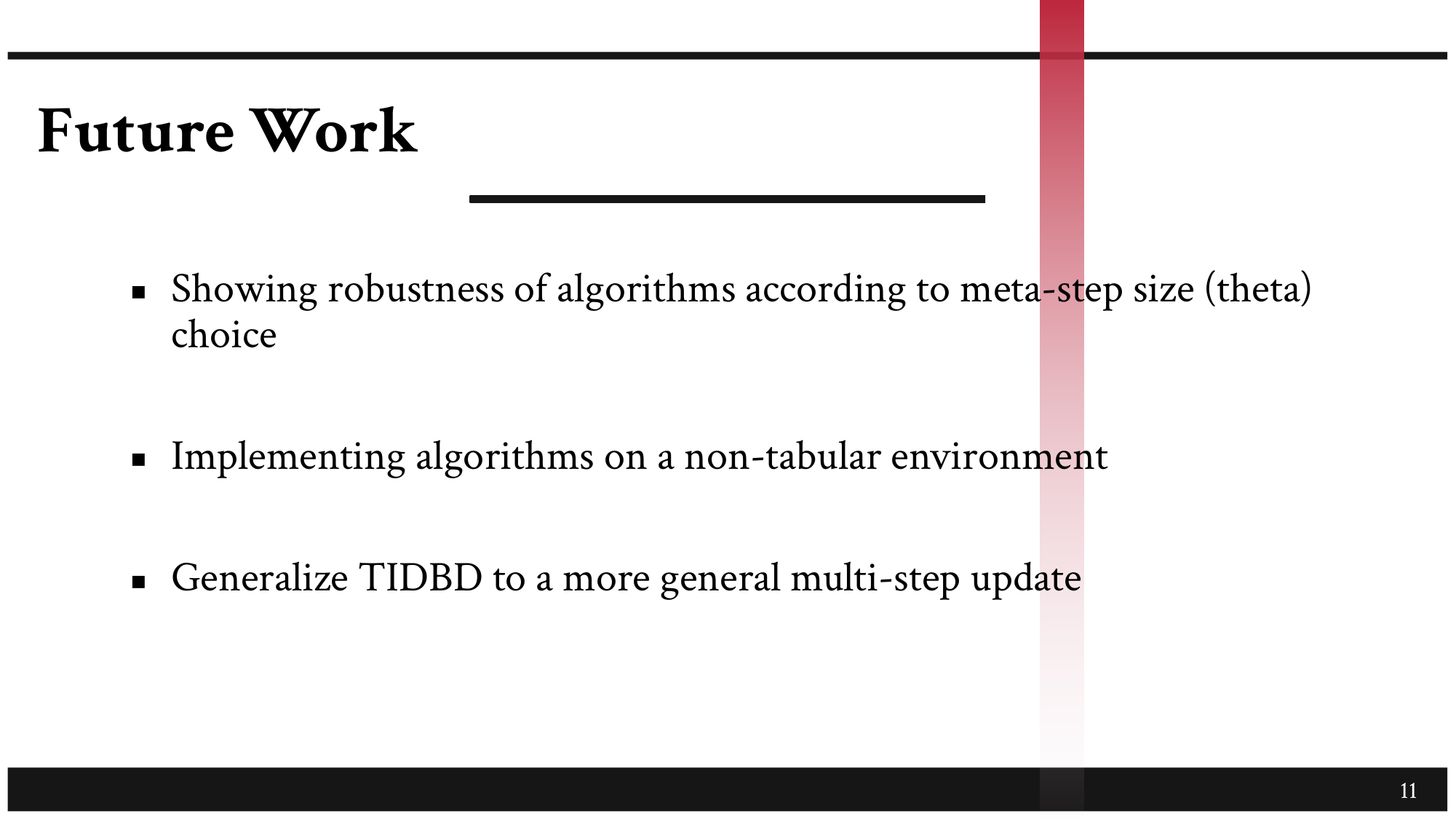

# Future Work
Showing robustness of algorithms according to meta-step size (theta) choice

Implementing algorithms on a non-tabular environment

Generalize TIDBD to a more general multi-step update

11